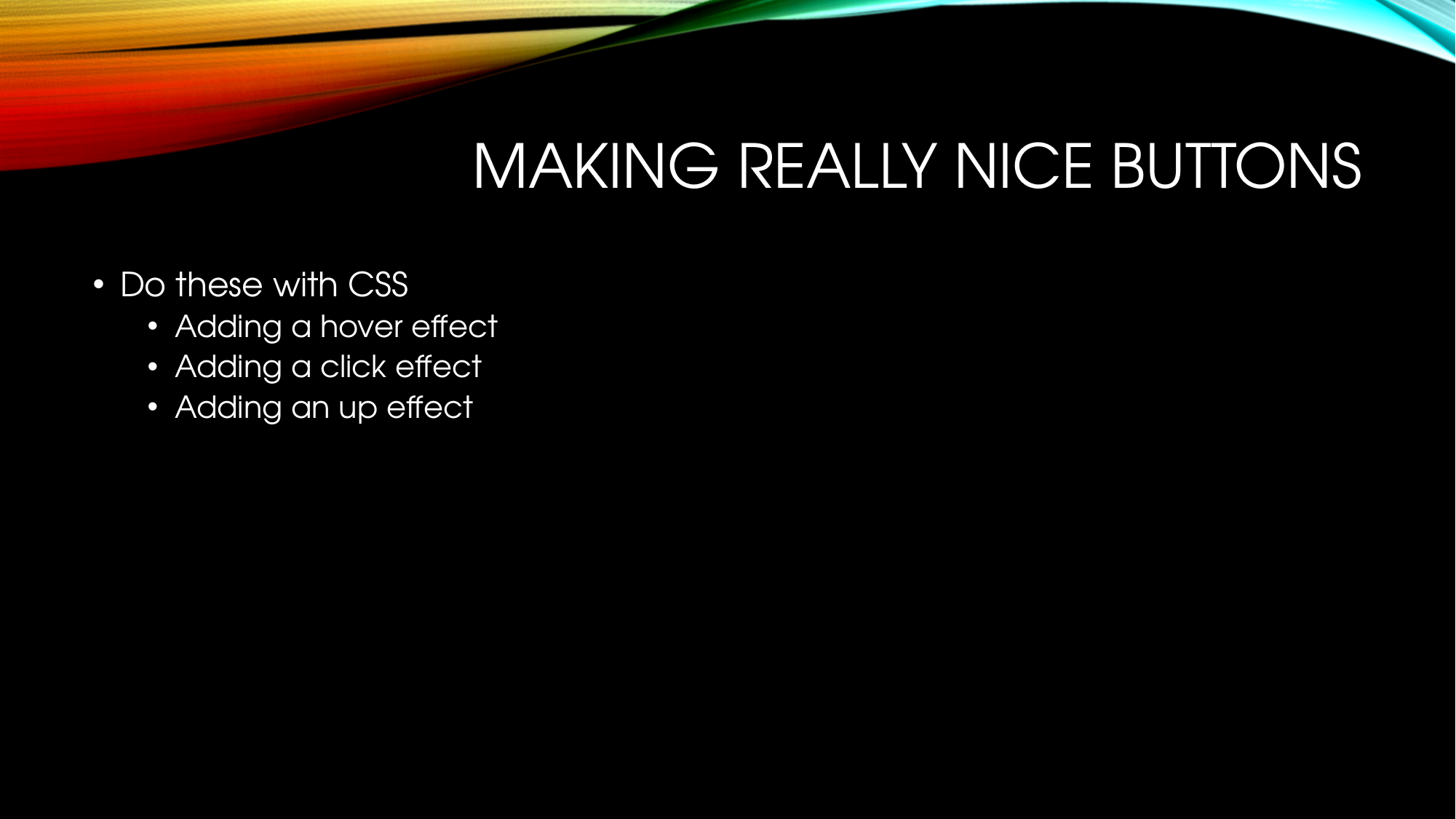

# Making really nice buttons
Do these with CSS
Adding a hover effect
Adding a click effect
Adding an up effect